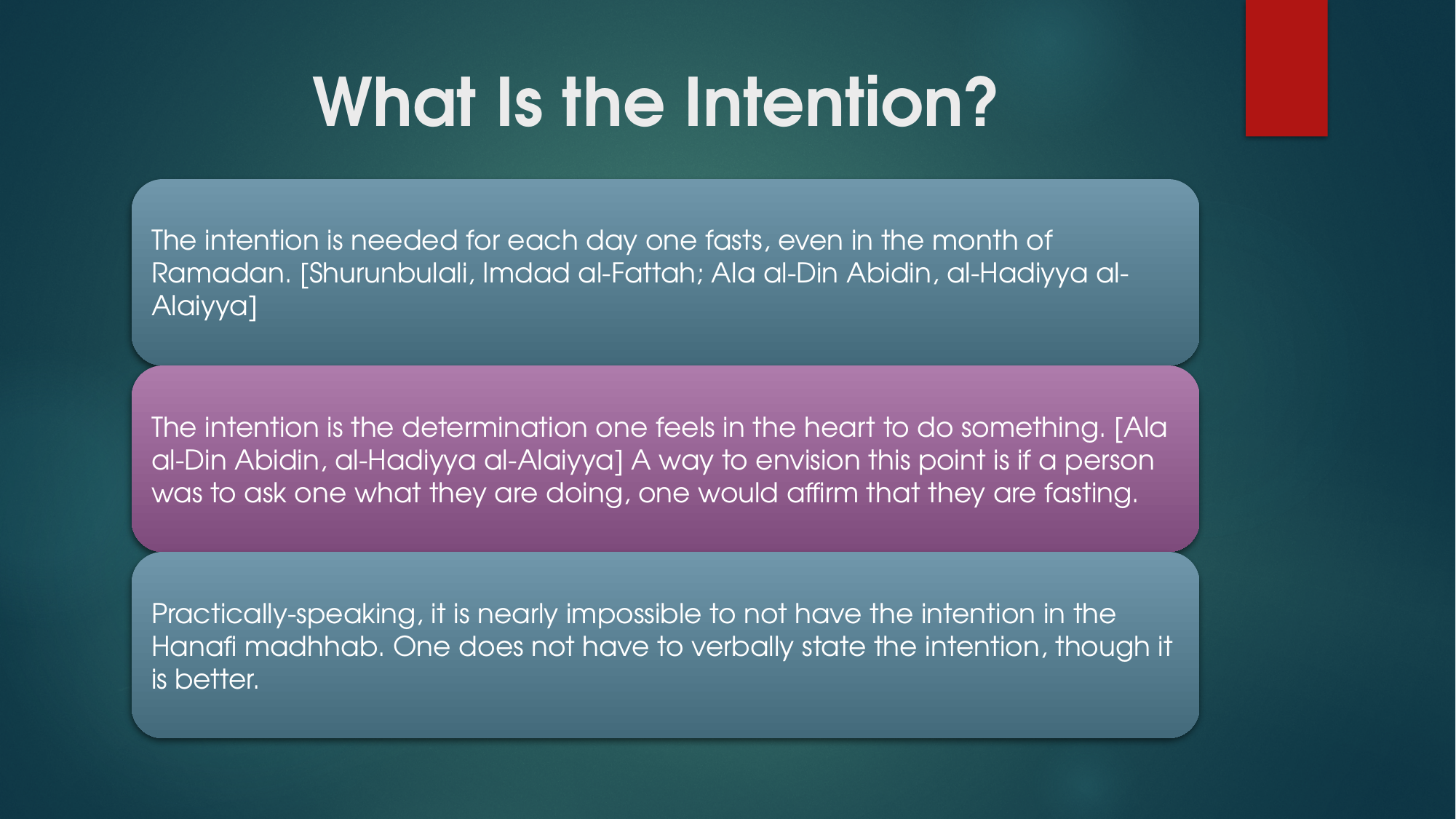

# What Is the Intention?
The intention is needed for each day one fasts, even in the month of Ramadan. [Shurunbulali, Imdad al-Fattah; Ala al-Din Abidin, al-Hadiyya al-Alaiyya]
The intention is the determination one feels in the heart to do something. [Ala al-Din Abidin, al-Hadiyya al-Alaiyya] A way to envision this point is if a person was to ask one what they are doing, one would affirm that they are fasting.
Practically-speaking, it is nearly impossible to not have the intention in the Hanafi madhhab. One does not have to verbally state the intention, though it is better.